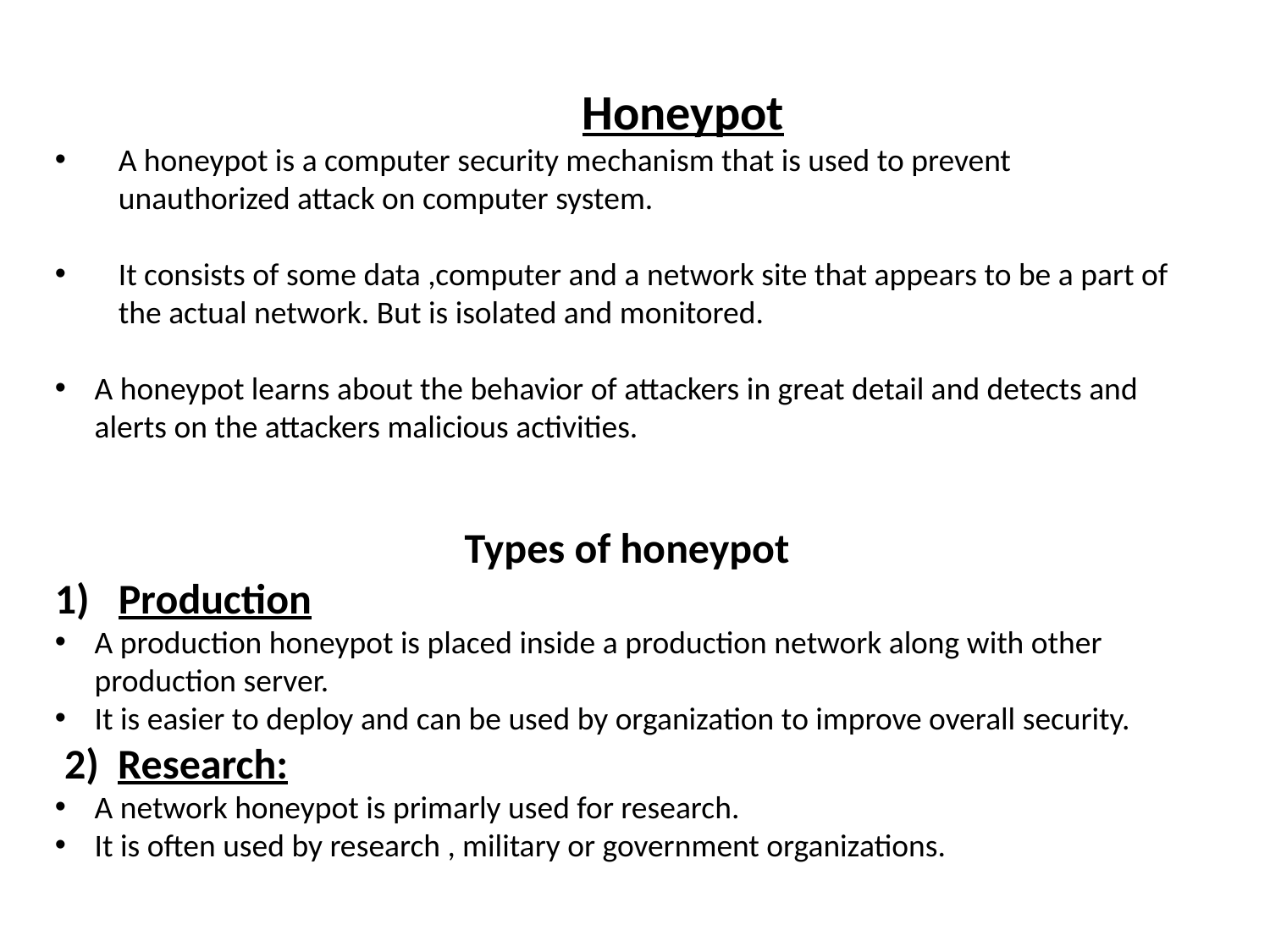

Honeypot
A honeypot is a computer security mechanism that is used to prevent unauthorized attack on computer system.

It consists of some data ,computer and a network site that appears to be a part of the actual network. But is isolated and monitored.

A honeypot learns about the behavior of attackers in great detail and detects and alerts on the attackers malicious activities.

                                           Types of honeypot
Production
A production honeypot is placed inside a production network along with other production server.
It is easier to deploy and can be used by organization to improve overall security.
 2)  Research:
A network honeypot is primarly used for research.
It is often used by research , military or government organizations.